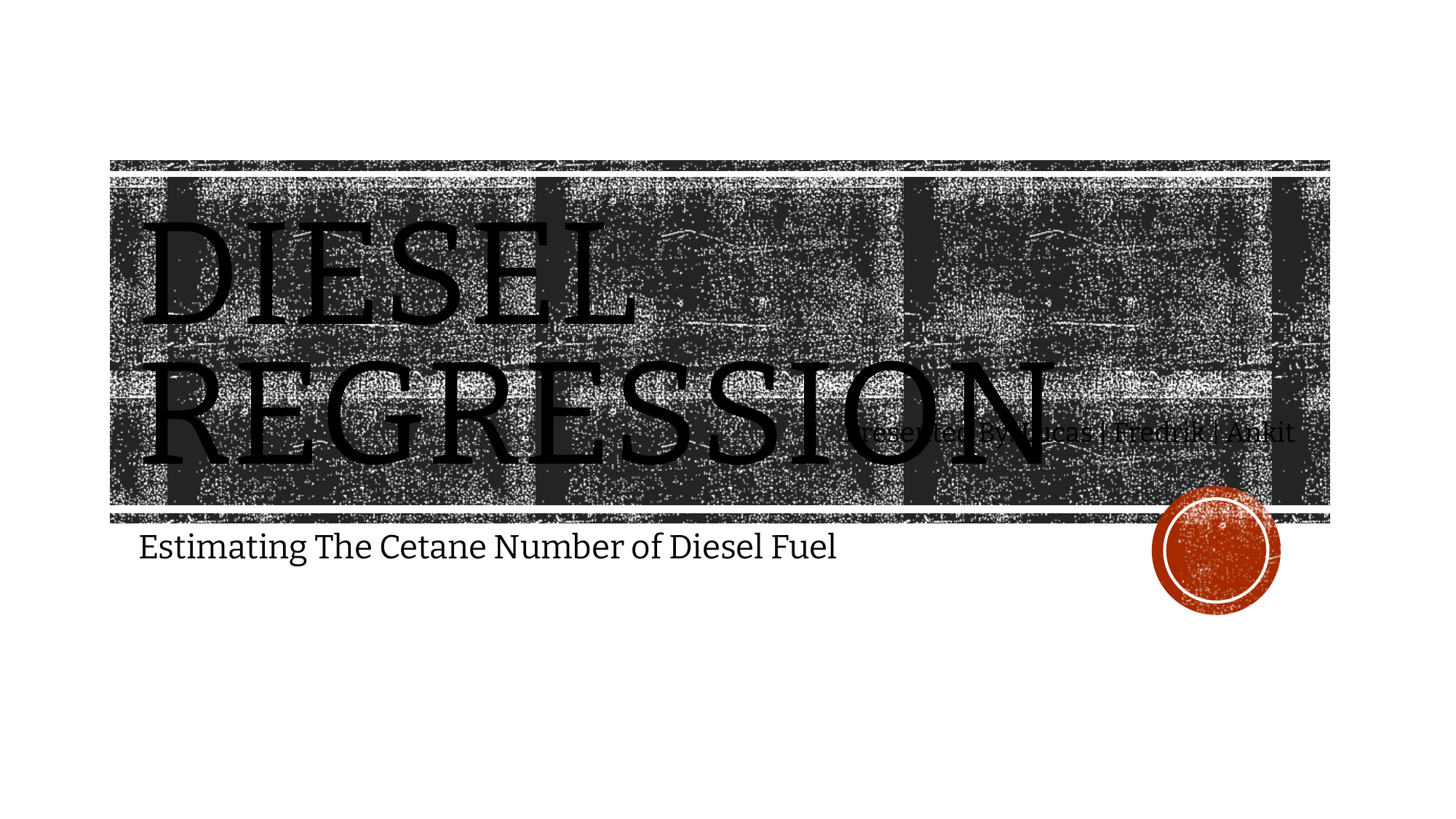

# Diesel Regression
Presented By: Lucas | Fredrik | Ankit
Estimating The Cetane Number of Diesel Fuel